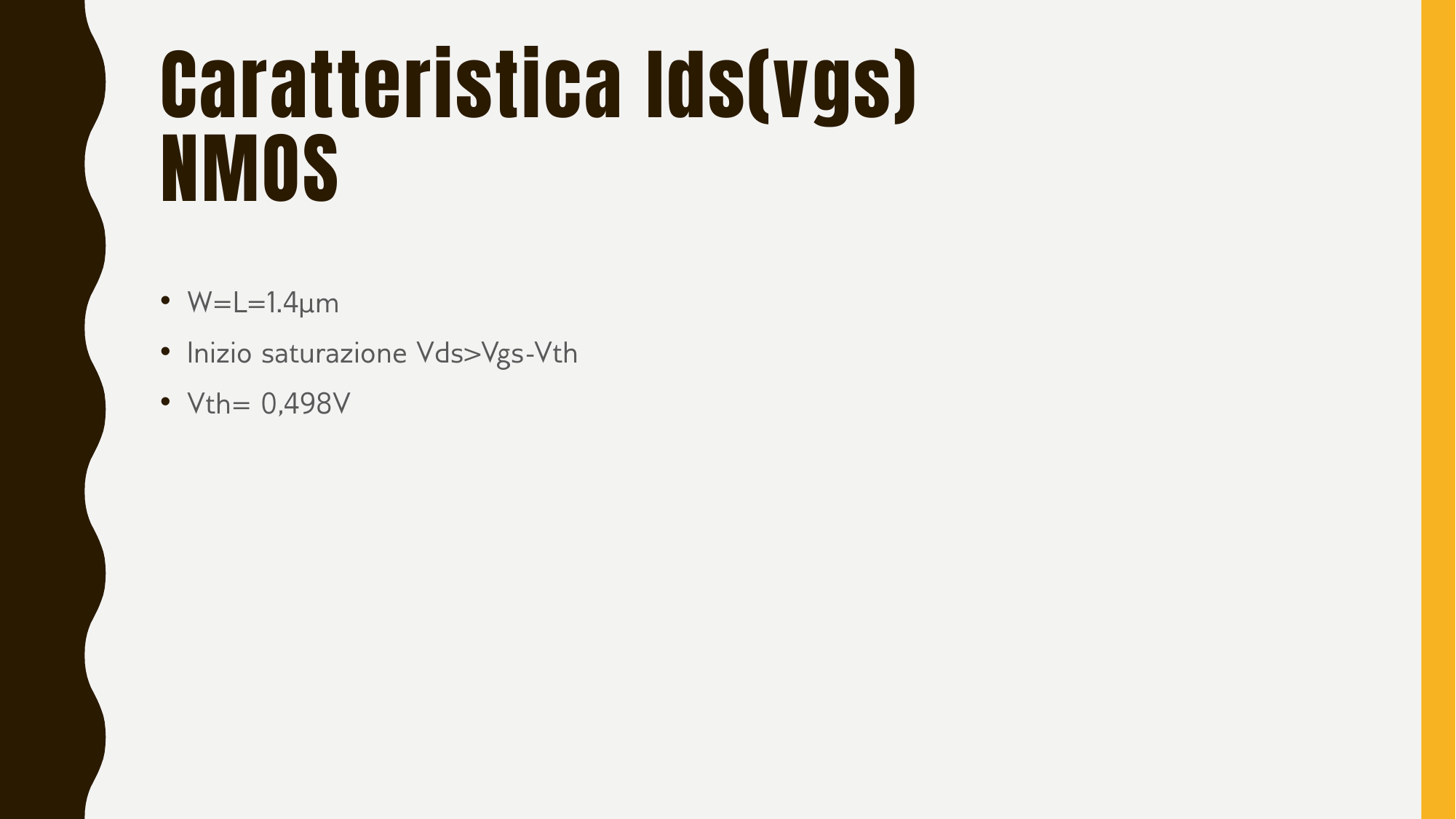

# Caratteristica Ids(vgs) NMOS
W=L=1.4µm
Inizio saturazione Vds>Vgs-Vth
Vth= 0,498V